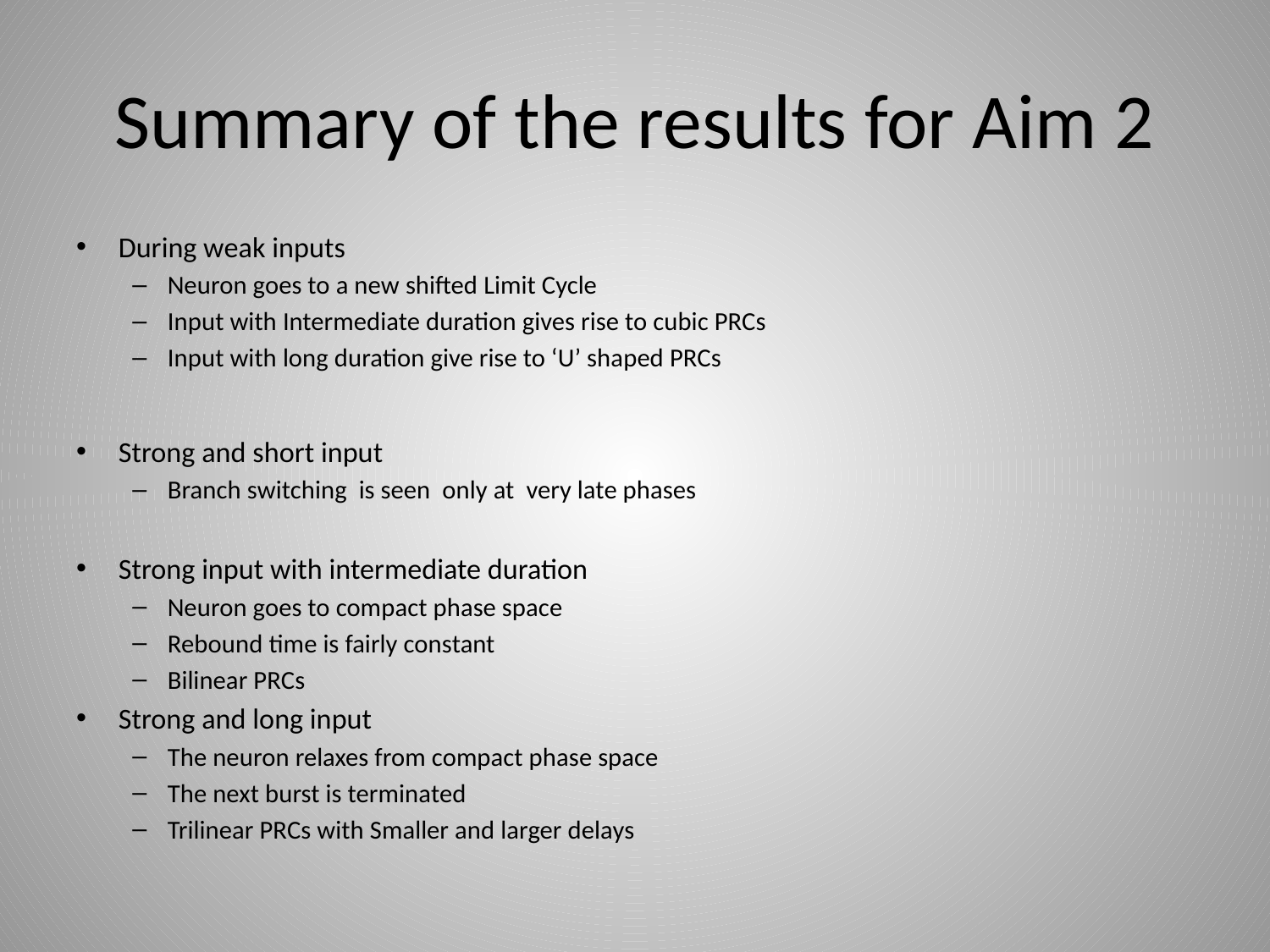

# Summary of the results for Aim 2
During weak inputs
Neuron goes to a new shifted Limit Cycle
Input with Intermediate duration gives rise to cubic PRCs
Input with long duration give rise to ‘U’ shaped PRCs

Strong and short input
Branch switching  is seen  only at  very late phases

Strong input with intermediate duration
Neuron goes to compact phase space
Rebound time is fairly constant
Bilinear PRCs
Strong and long input
The neuron relaxes from compact phase space
The next burst is terminated
Trilinear PRCs with Smaller and larger delays